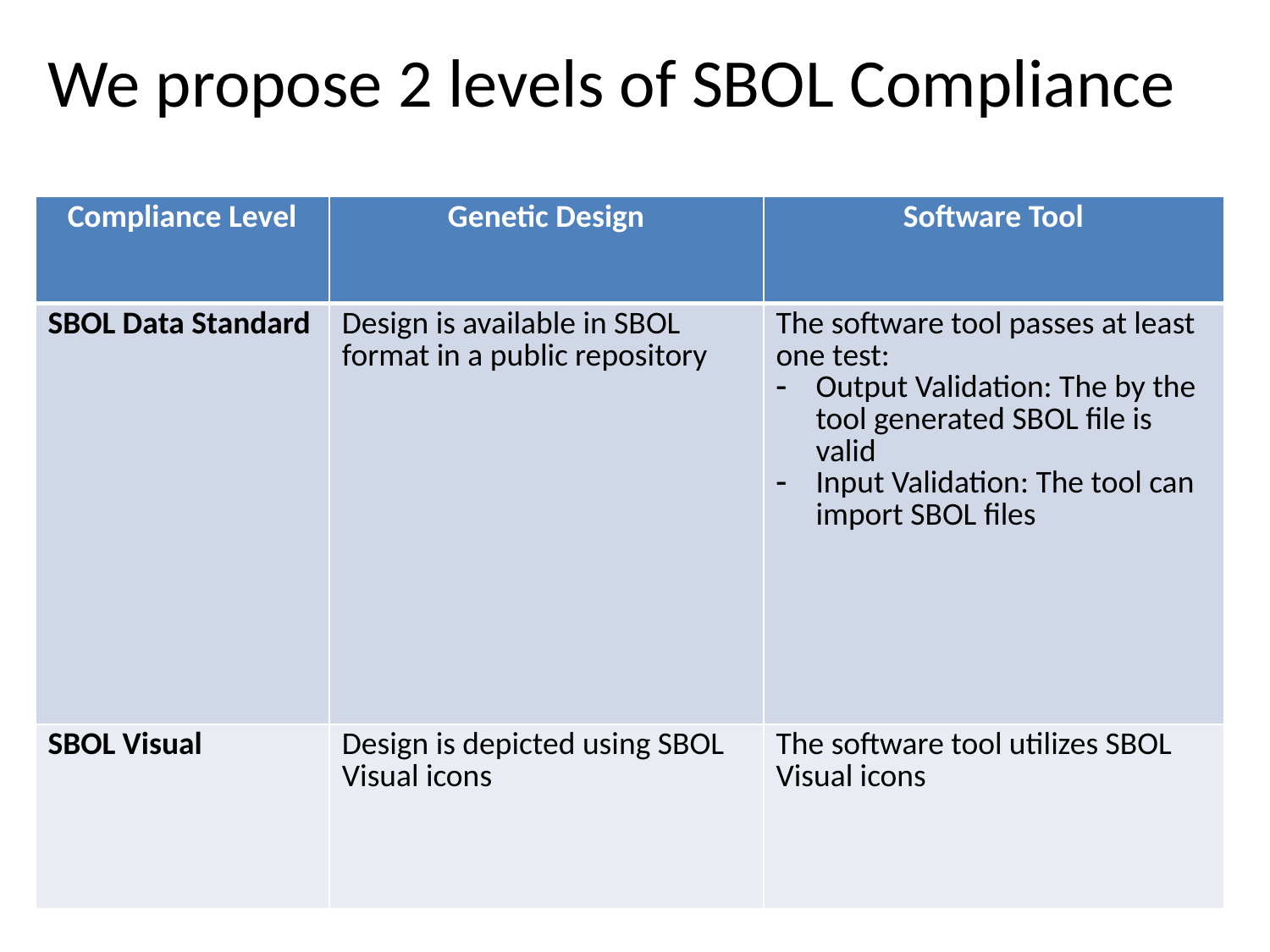

# We propose 2 levels of SBOL Compliance
| Compliance Level | Genetic Design | Software Tool |
| --- | --- | --- |
| SBOL Data Standard | Design is available in SBOL format in a public repository | The software tool passes at least one test: Output Validation: The by the tool generated SBOL file is valid Input Validation: The tool can import SBOL files |
| SBOL Visual | Design is depicted using SBOL Visual icons | The software tool utilizes SBOL Visual icons |